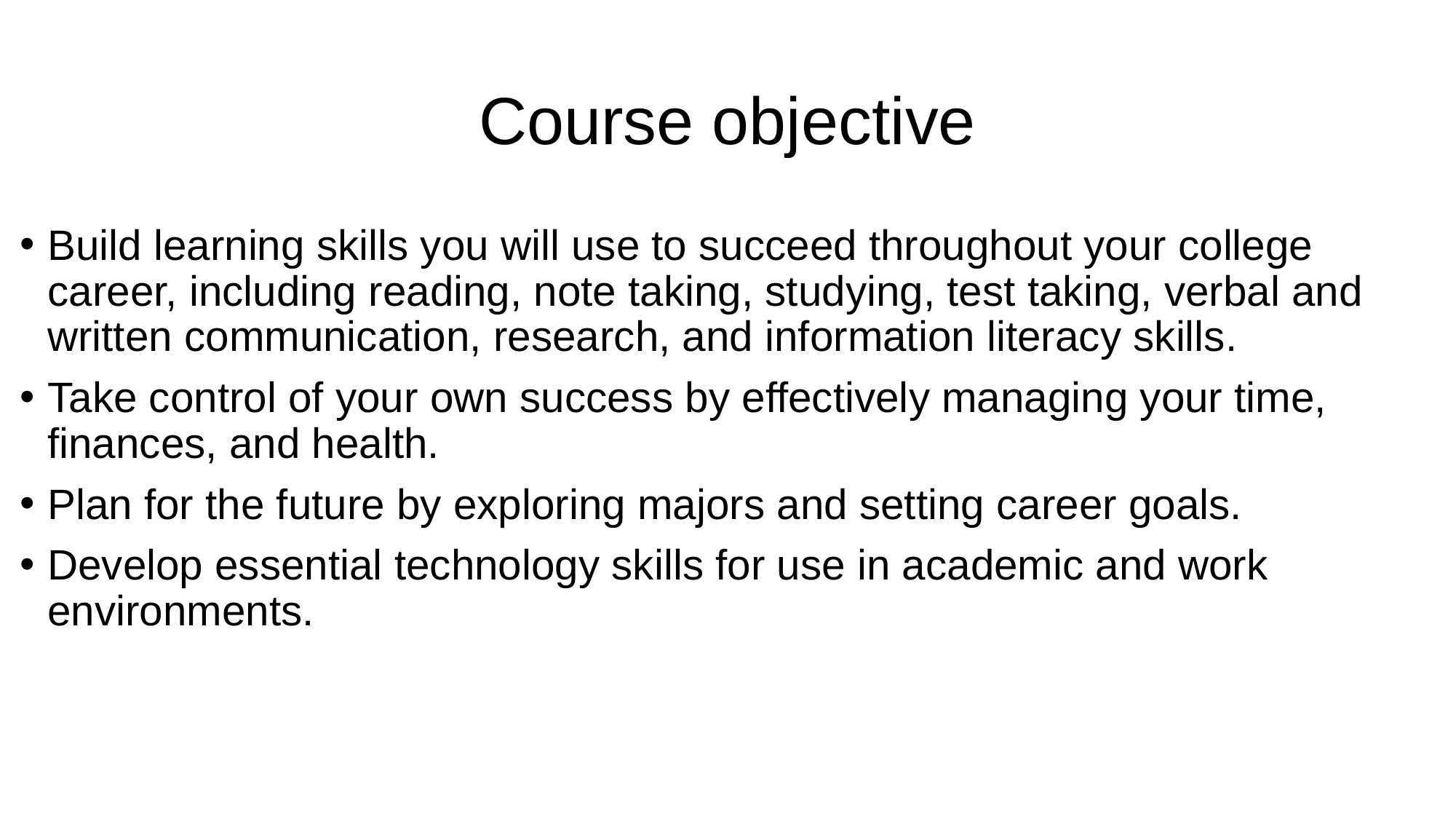

# Course objective
Build learning skills you will use to succeed throughout your college career, including reading, note taking, studying, test taking, verbal and written communication, research, and information literacy skills.
Take control of your own success by effectively managing your time, finances, and health.
Plan for the future by exploring majors and setting career goals.
Develop essential technology skills for use in academic and work environments.